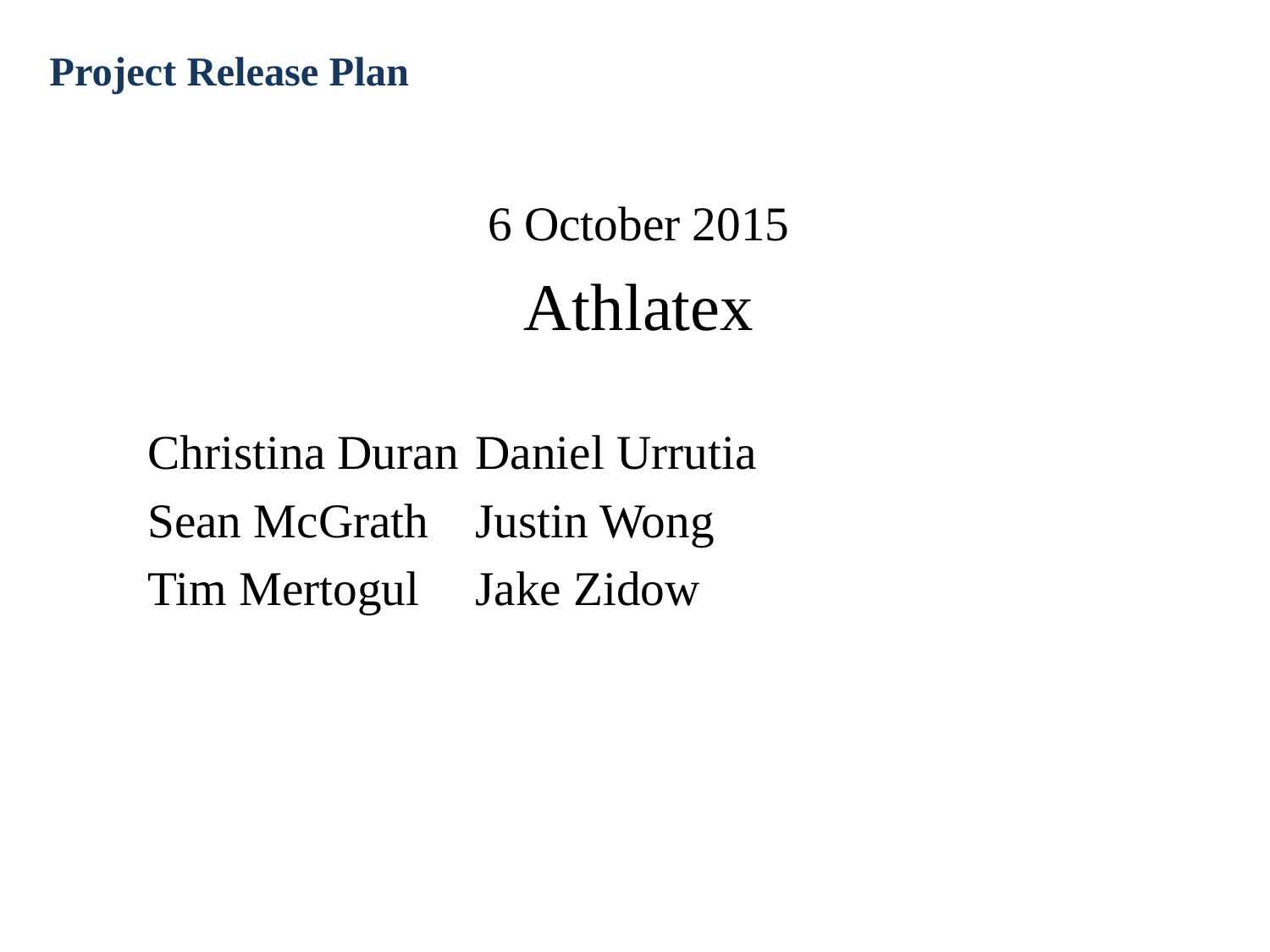

# Project Release Plan
6 October 2015
Athlatex

Christina Duran					Daniel Urrutia
Sean McGrath					Justin Wong
Tim Mertogul						Jake Zidow